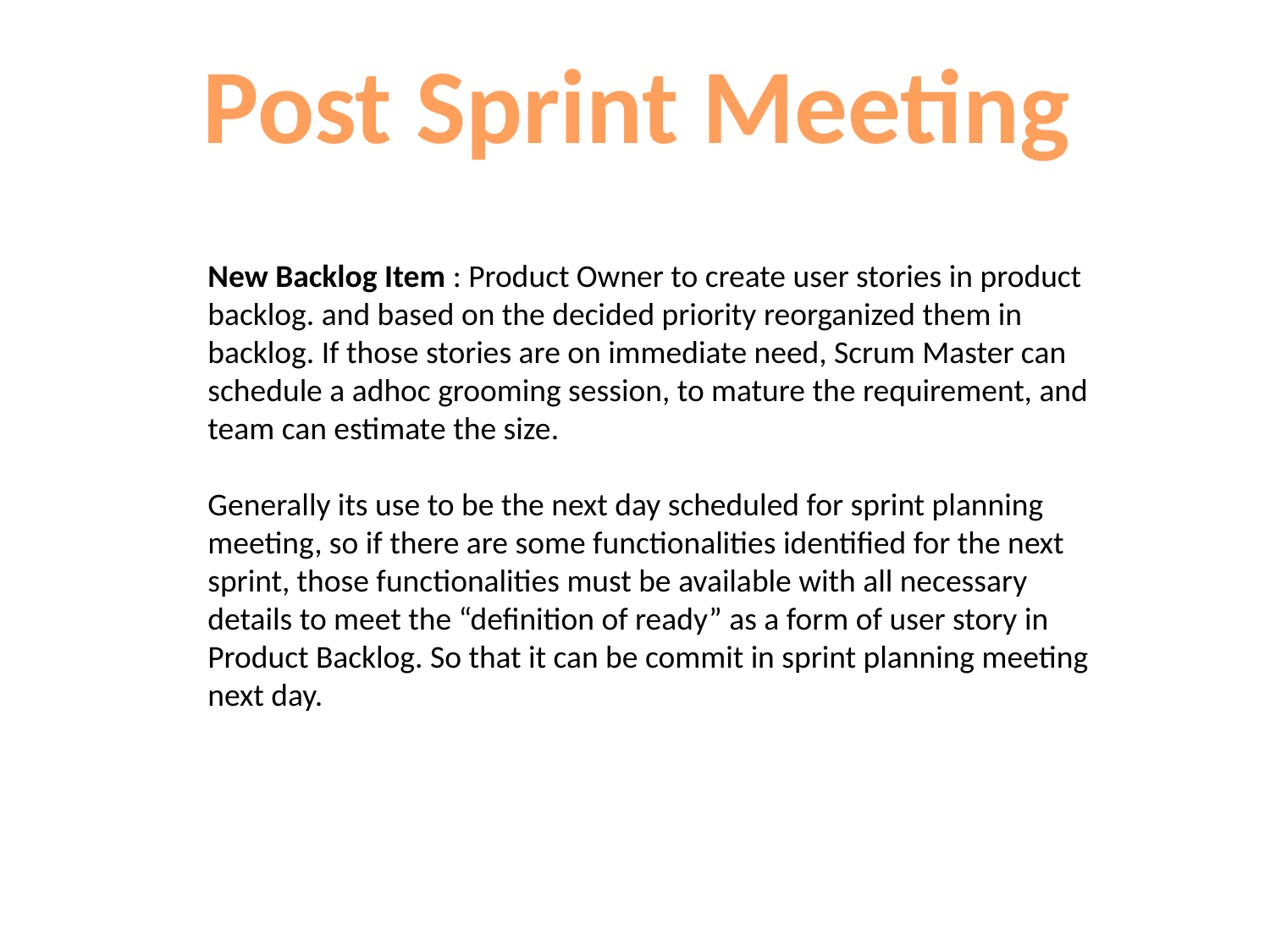

Post Sprint Meeting

New Backlog Item : Product Owner to create user stories in product backlog. and based on the decided priority reorganized them in backlog. If those stories are on immediate need, Scrum Master can schedule a adhoc grooming session, to mature the requirement, and team can estimate the size.
Generally its use to be the next day scheduled for sprint planning meeting, so if there are some functionalities identified for the next sprint, those functionalities must be available with all necessary details to meet the “definition of ready” as a form of user story in Product Backlog. So that it can be commit in sprint planning meeting next day.